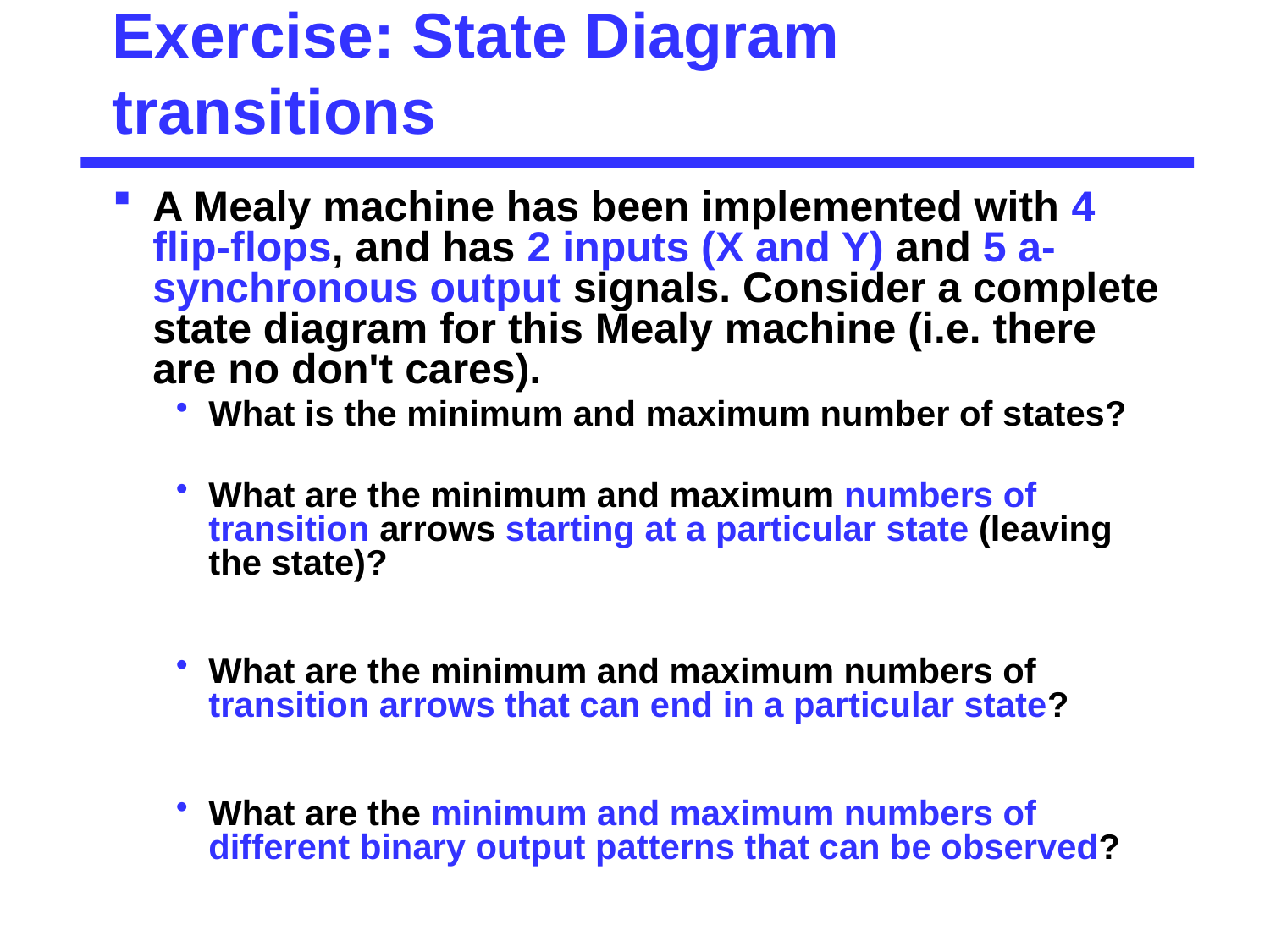

# Exercise: State Diagram transitions
A Mealy machine has been implemented with 4 flip-flops, and has 2 inputs (X and Y) and 5 a-synchronous output signals. Consider a complete state diagram for this Mealy machine (i.e. there are no don't cares).
What is the minimum and maximum number of states?

What are the minimum and maximum numbers of transition arrows starting at a particular state (leaving the state)?

What are the minimum and maximum numbers of transition arrows that can end in a particular state?

What are the minimum and maximum numbers of different binary output patterns that can be observed?